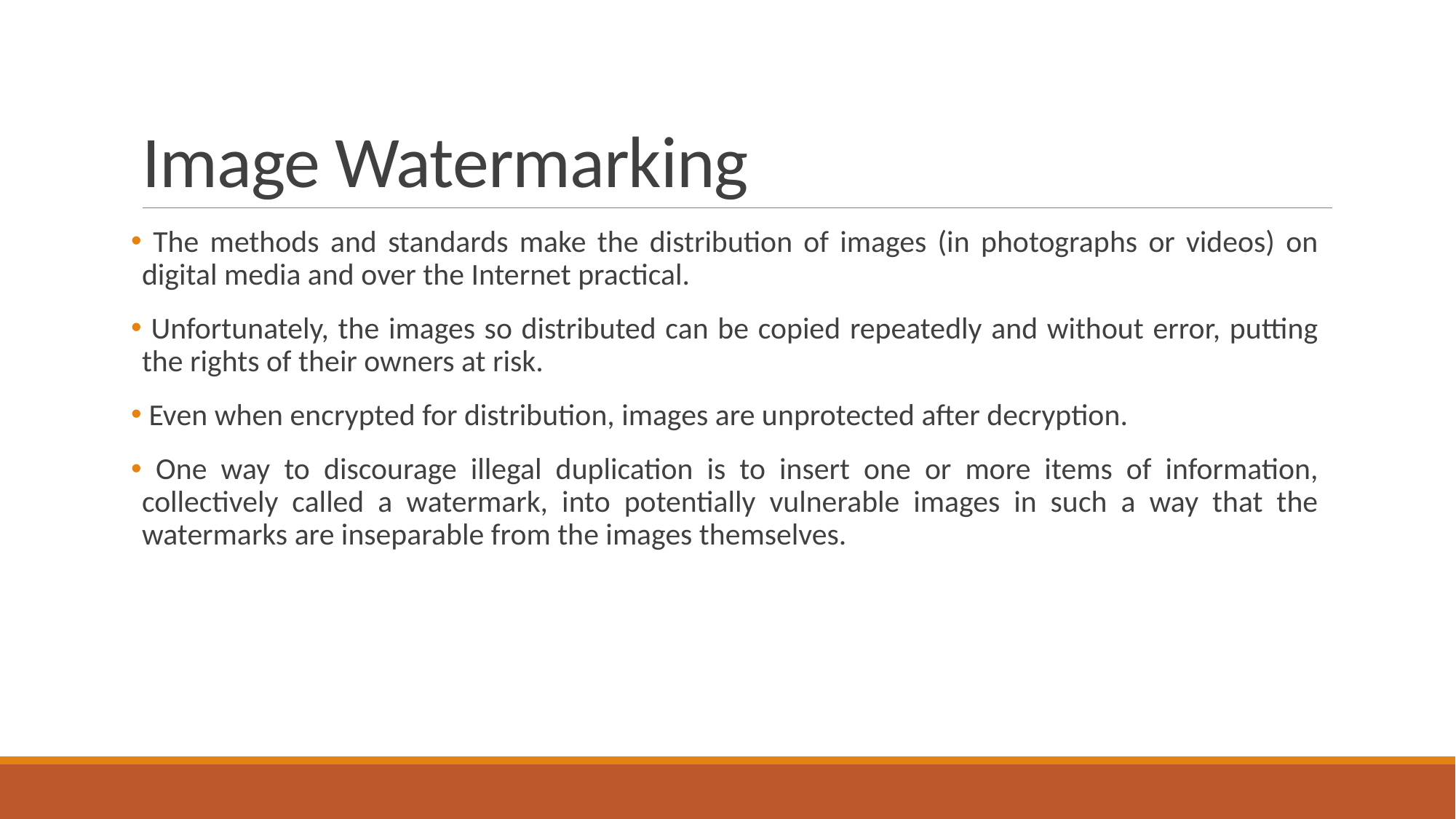

# Image Watermarking
 The methods and standards make the distribution of images (in photographs or videos) on digital media and over the Internet practical.
 Unfortunately, the images so distributed can be copied repeatedly and without error, putting the rights of their owners at risk.
 Even when encrypted for distribution, images are unprotected after decryption.
 One way to discourage illegal duplication is to insert one or more items of information, collectively called a watermark, into potentially vulnerable images in such a way that the watermarks are inseparable from the images themselves.